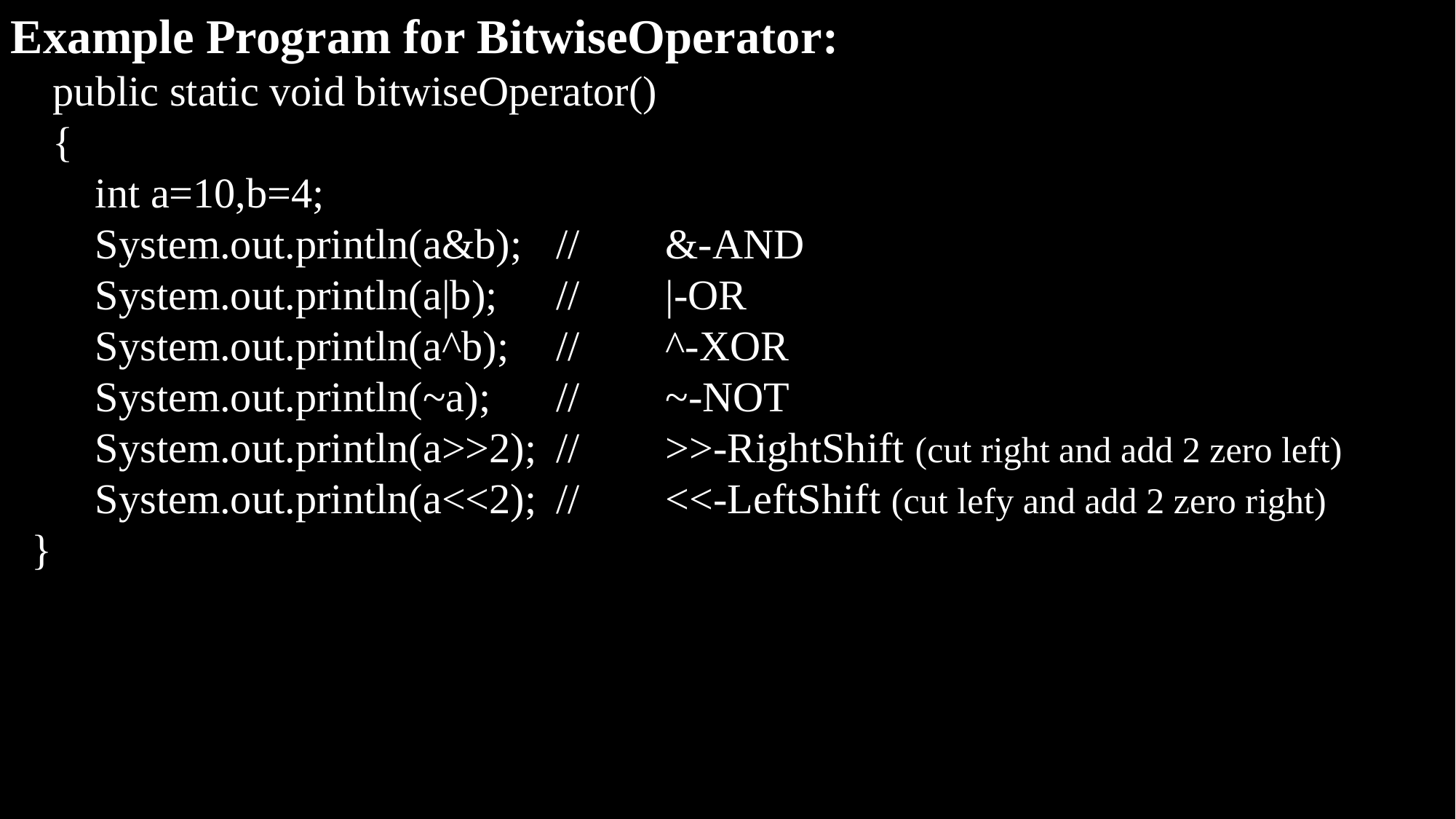

Example Program for BitwiseOperator:
    public static void bitwiseOperator()
    {
        int a=10,b=4;
        System.out.println(a&b);	//	&-AND
        System.out.println(a|b);	//	|-OR
        System.out.println(a^b);	//	^-XOR
        System.out.println(~a);	//	~-NOT
        System.out.println(a>>2);	//	>>-RightShift (cut right and add 2 zero left)
        System.out.println(a<<2);	//	<<-LeftShift (cut lefy and add 2 zero right)
  }